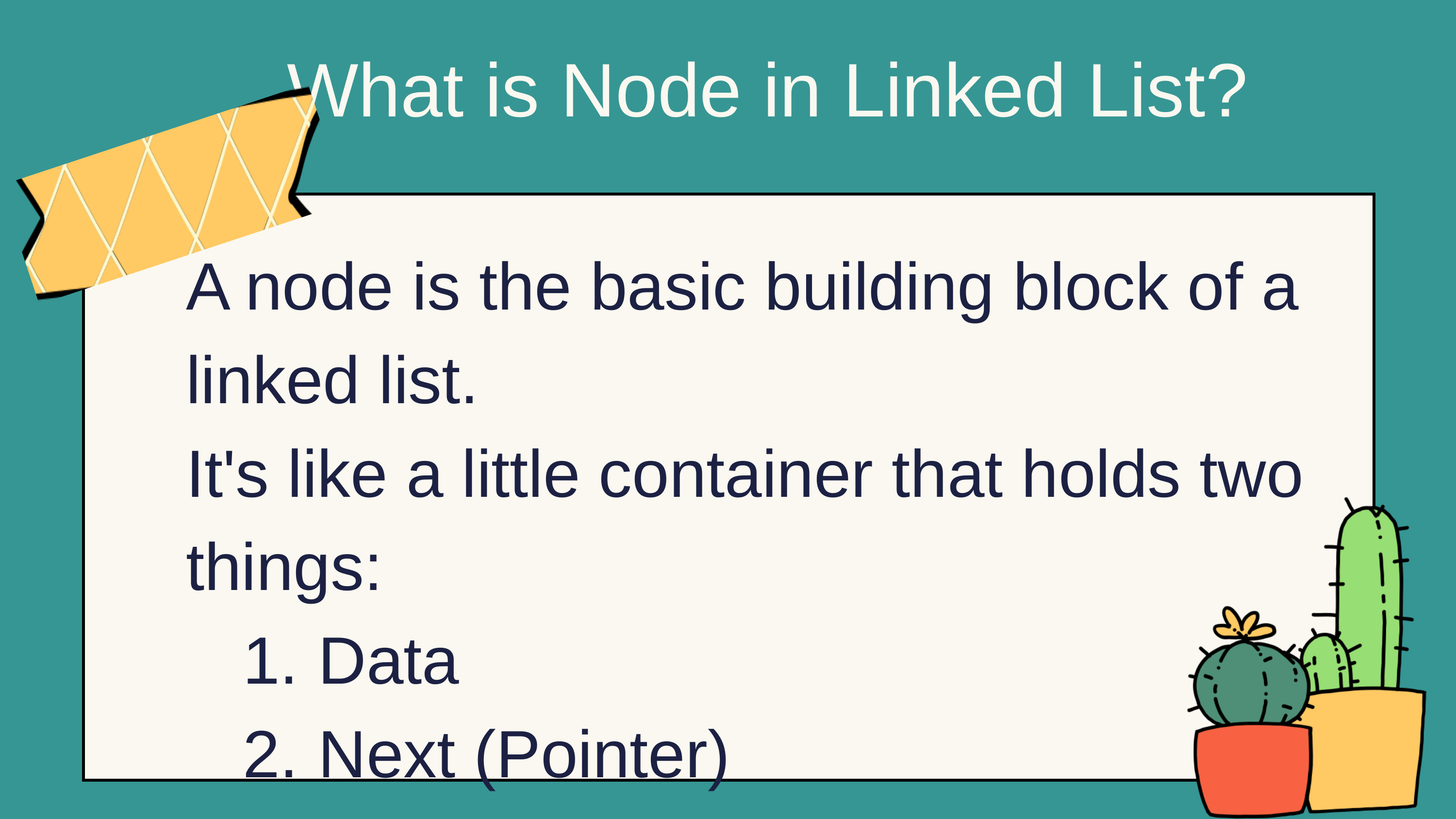

What is Node in Linked List?

A node is the basic building block of a linked list.
It's like a little container that holds two things:
 Data
 Next (Pointer)